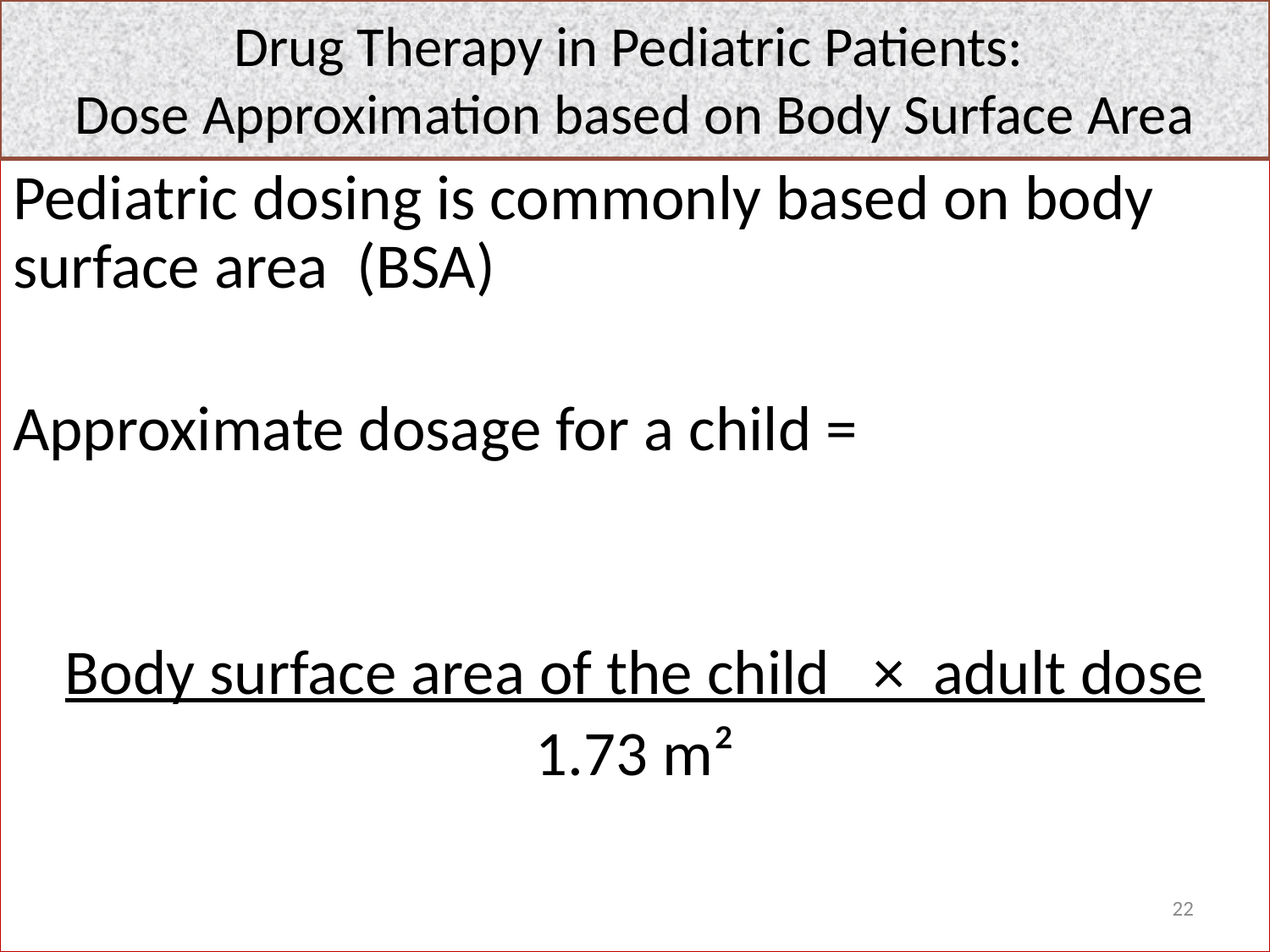

Drug Therapy in Pediatric Patients:
Dose Approximation based on Body Surface Area
Pediatric dosing is commonly based on body surface area  (BSA)

Approximate dosage for a child =

Body surface area of the child   ×  adult dose
1.73 m²
22